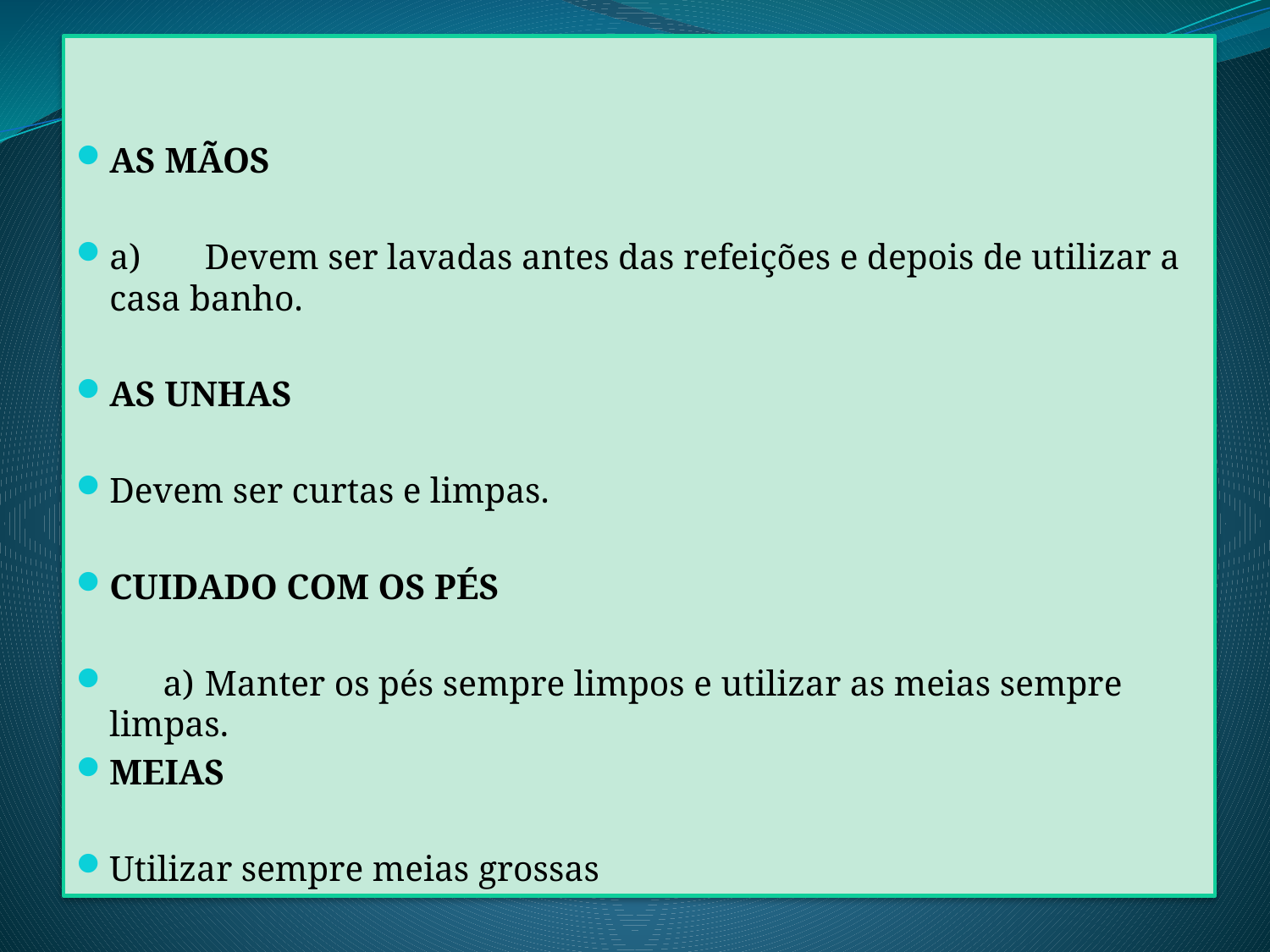

AS MÃOS

a)	Devem ser lavadas antes das refeições e depois de utilizar a casa banho.

AS UNHAS

Devem ser curtas e limpas.

CUIDADO COM OS PÉS

      a)	Manter os pés sempre limpos e utilizar as meias sempre limpas.
MEIAS

Utilizar sempre meias grossas

#